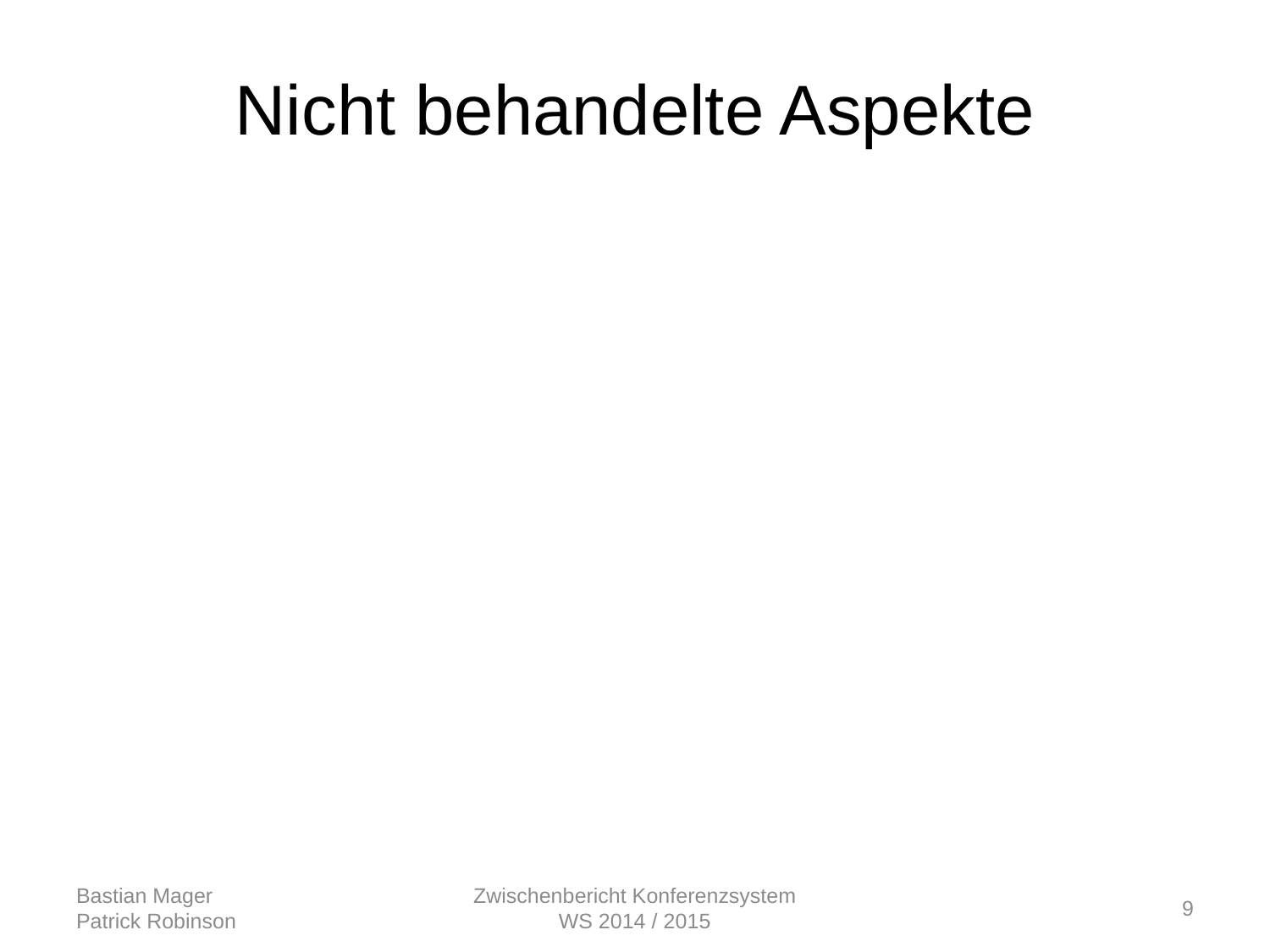

# Nicht behandelte Aspekte

Bastian Mager
Patrick Robinson
Zwischenbericht Konferenzsystem
WS 2014 / 2015
9